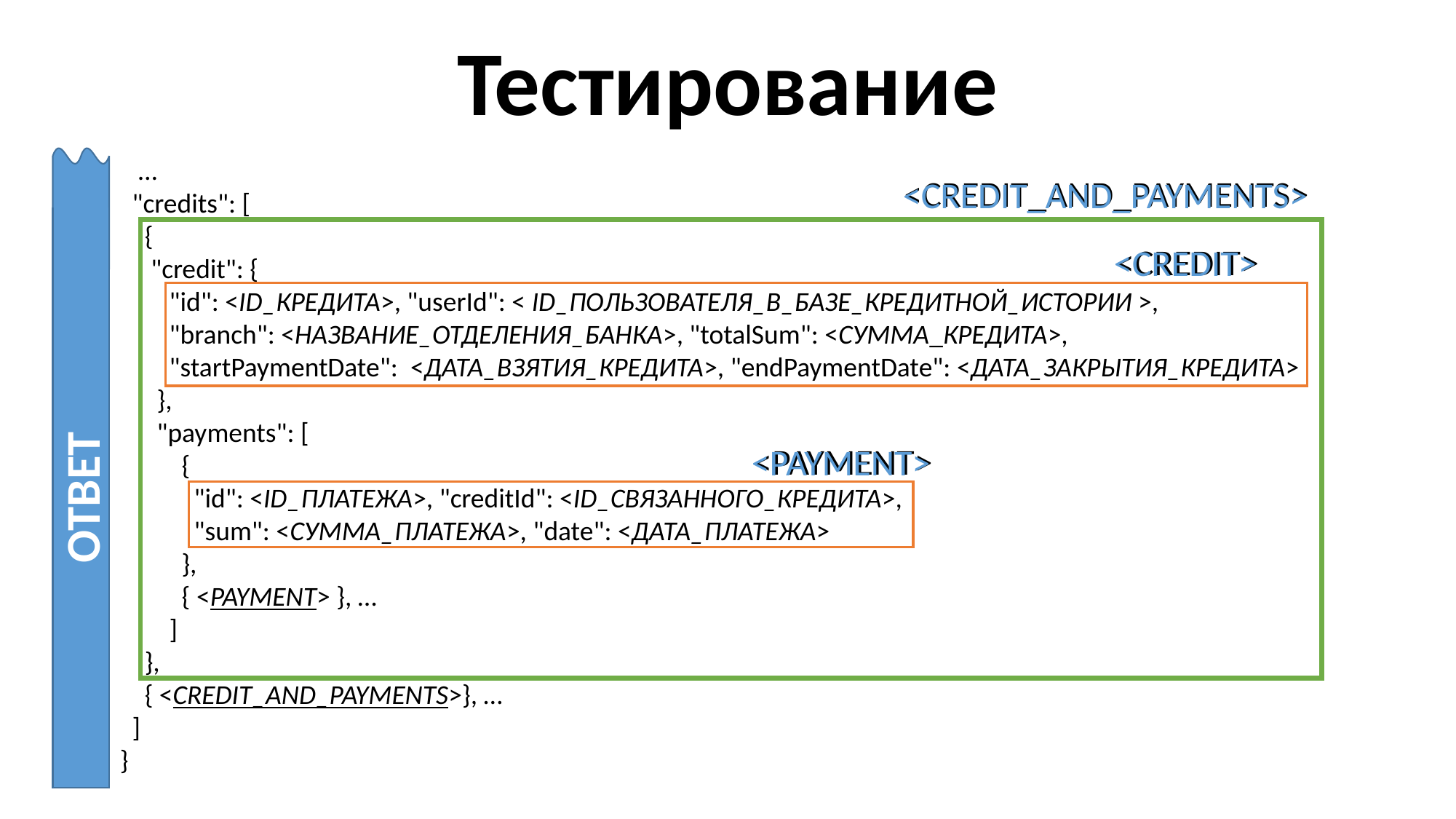

Тестирование
ОТВЕТ

   …
  "credits": [
    {
     "credit": {
        "id": <ID_КРЕДИТА>, "userId": < ID_ПОЛЬЗОВАТЕЛЯ_В_БАЗЕ_КРЕДИТНОЙ_ИСТОРИИ >,
        "branch": <НАЗВАНИЕ_ОТДЕЛЕНИЯ_БАНКА>, "totalSum": <СУММА_КРЕДИТА>,
        "startPaymentDate":  <ДАТА_ВЗЯТИЯ_КРЕДИТА>, "endPaymentDate": <ДАТА_ЗАКРЫТИЯ_КРЕДИТА>
      },
      "payments": [
          {
            "id": <ID_ПЛАТЕЖА>, "creditId": <ID_СВЯЗАННОГО_КРЕДИТА>,
            "sum": <СУММА_ПЛАТЕЖА>, "date": <ДАТА_ПЛАТЕЖА>
          },
          { <PAYMENT> }, …
        ]
    },
    { <CREDIT_AND_PAYMENTS>}, …
  ]
}
<CREDIT_AND_PAYMENTS>
<CREDIT_AND_PAYMENTS>

<CREDIT>
<CREDIT>

<PAYMENT>
<PAYMENT>